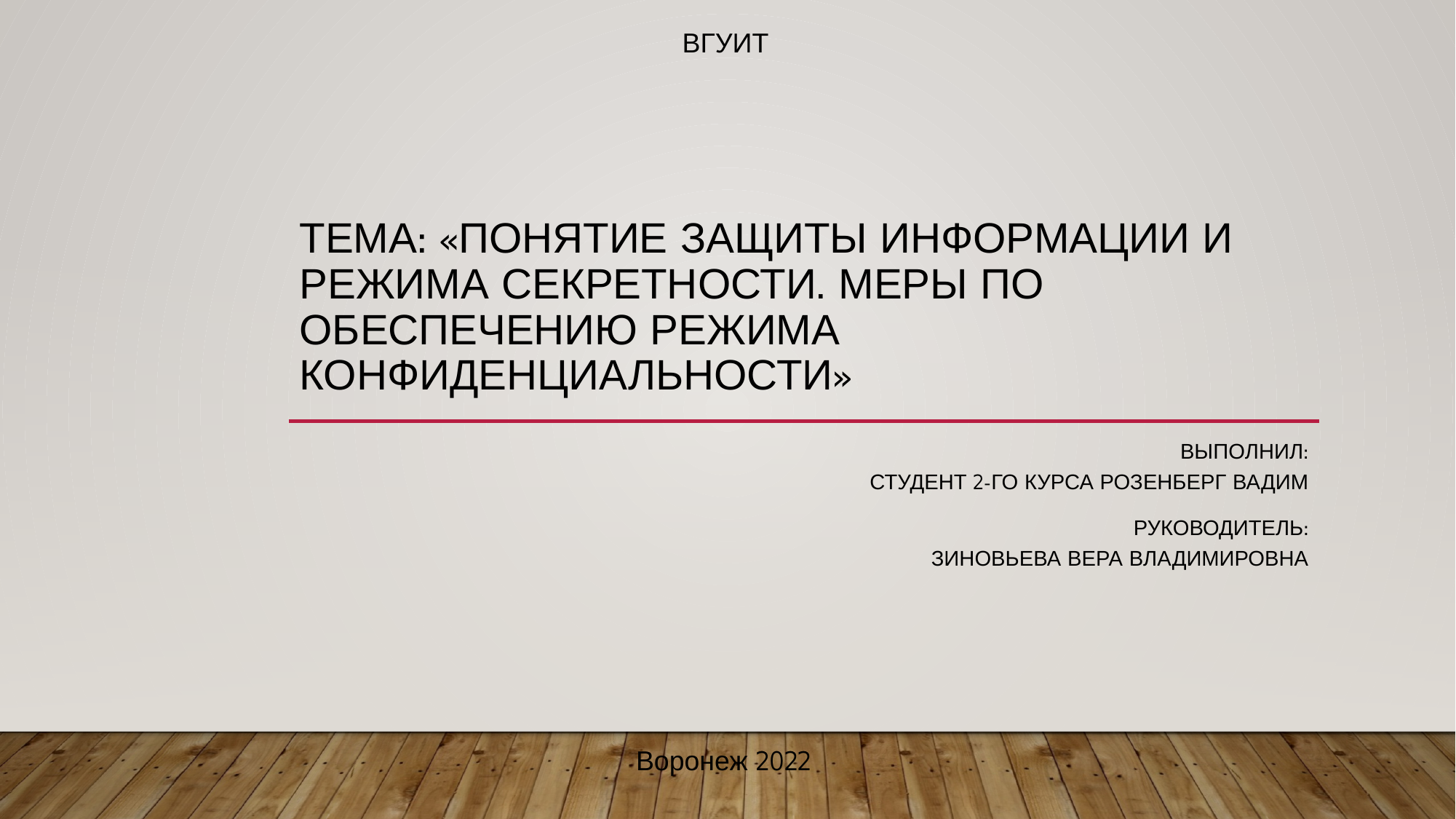

ВГУИТ
# Тема: «Понятие защиты информации и режима секретности. Меры по обеспечению режима конфиденциальности»
Выполнил:
Студент 2-го курса Розенберг Вадим
Руководитель:
Зиновьева Вера Владимировна
Воронеж 2022